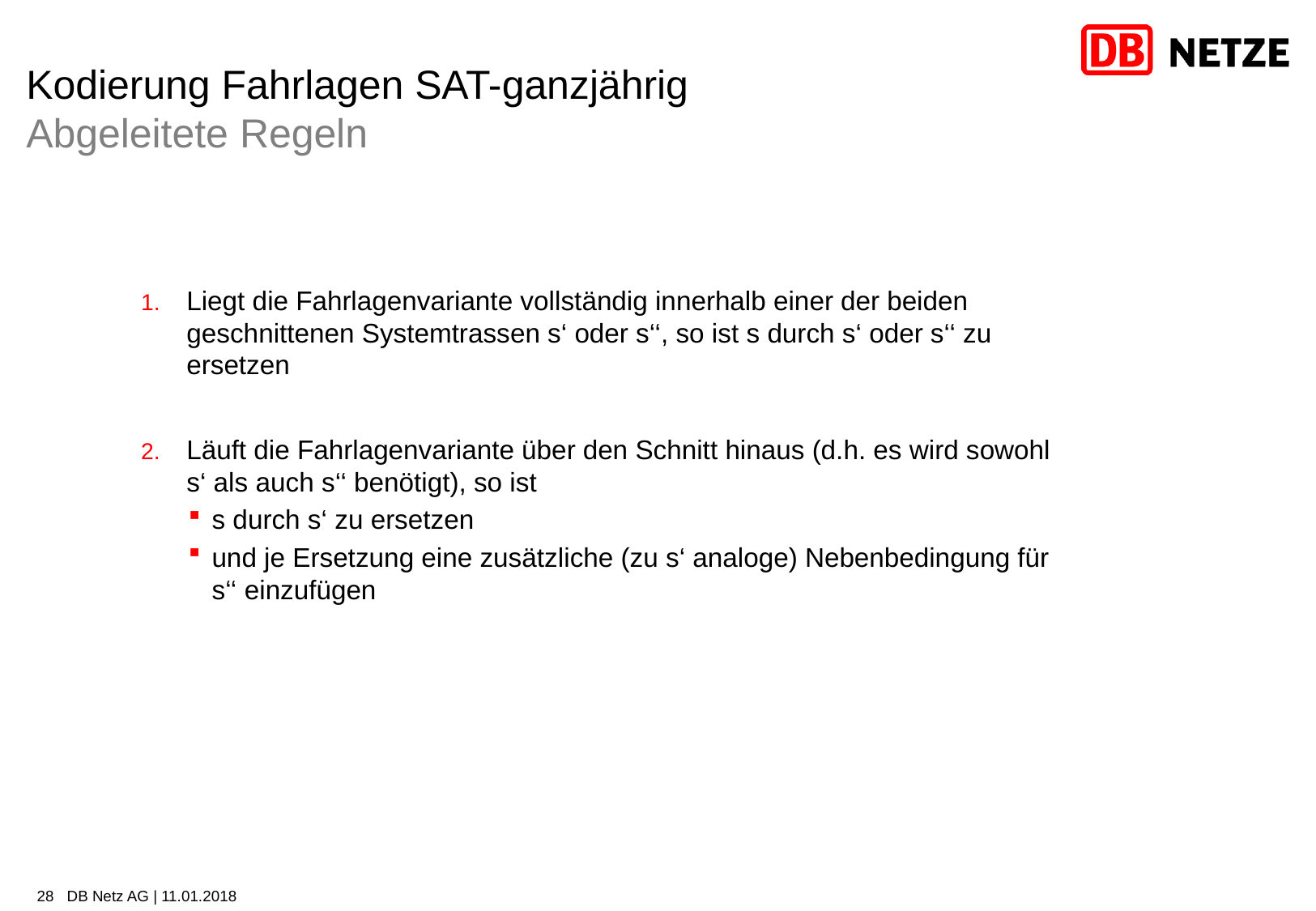

# Kodierung Fahrlagen SAT-ganzjährig Abgeleitete Regeln
Liegt die Fahrlagenvariante vollständig innerhalb einer der beiden geschnittenen Systemtrassen s‘ oder s‘‘, so ist s durch s‘ oder s‘‘ zu ersetzen

Läuft die Fahrlagenvariante über den Schnitt hinaus (d.h. es wird sowohl s‘ als auch s‘‘ benötigt), so ist
s durch s‘ zu ersetzen
und je Ersetzung eine zusätzliche (zu s‘ analoge) Nebenbedingung für s‘‘ einzufügen

28
DB Netz AG | 11.01.2018